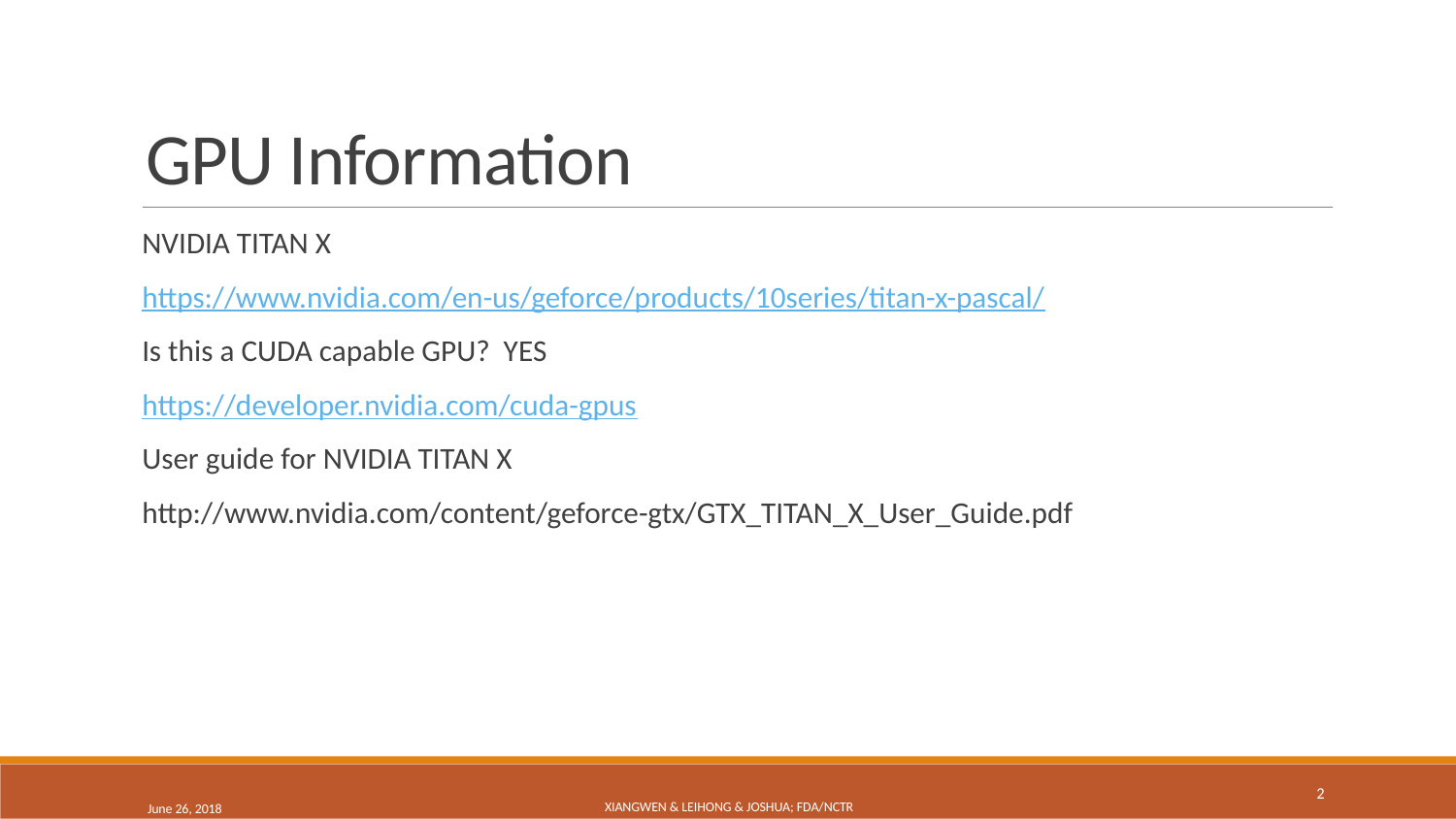

# GPU Information
NVIDIA TITAN X
https://www.nvidia.com/en-us/geforce/products/10series/titan-x-pascal/
Is this a CUDA capable GPU?  YES
https://developer.nvidia.com/cuda-gpus
User guide for NVIDIA TITAN X
http://www.nvidia.com/content/geforce-gtx/GTX_TITAN_X_User_Guide.pdf
June 26, 2018
Xiangwen & Leihong & Joshua; FDA/NCTR
2